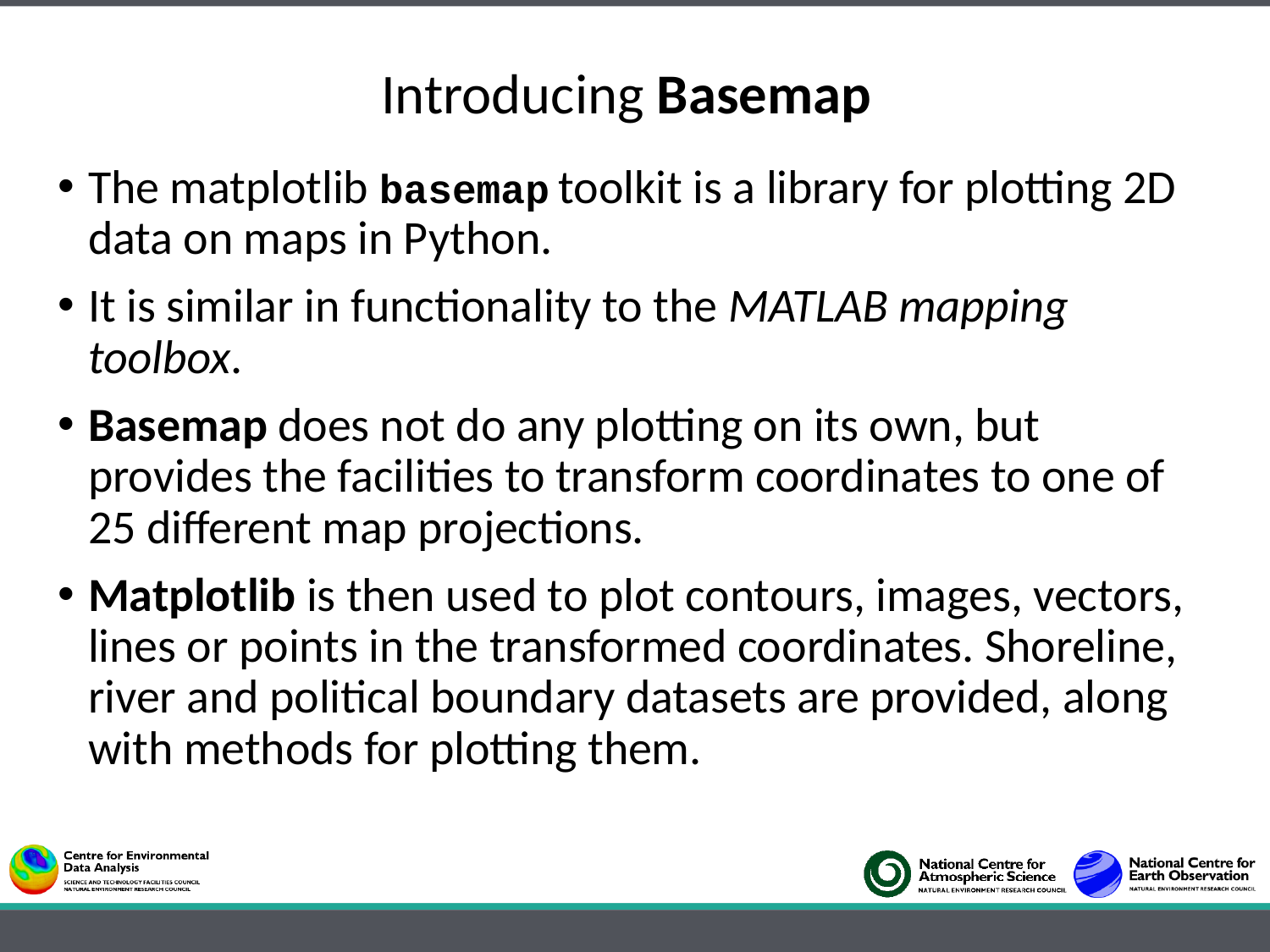

# Introducing Basemap
The matplotlib basemap toolkit is a library for plotting 2D data on maps in Python.
It is similar in functionality to the MATLAB mapping toolbox.
Basemap does not do any plotting on its own, but provides the facilities to transform coordinates to one of 25 different map projections.
Matplotlib is then used to plot contours, images, vectors, lines or points in the transformed coordinates. Shoreline, river and political boundary datasets are provided, along with methods for plotting them.